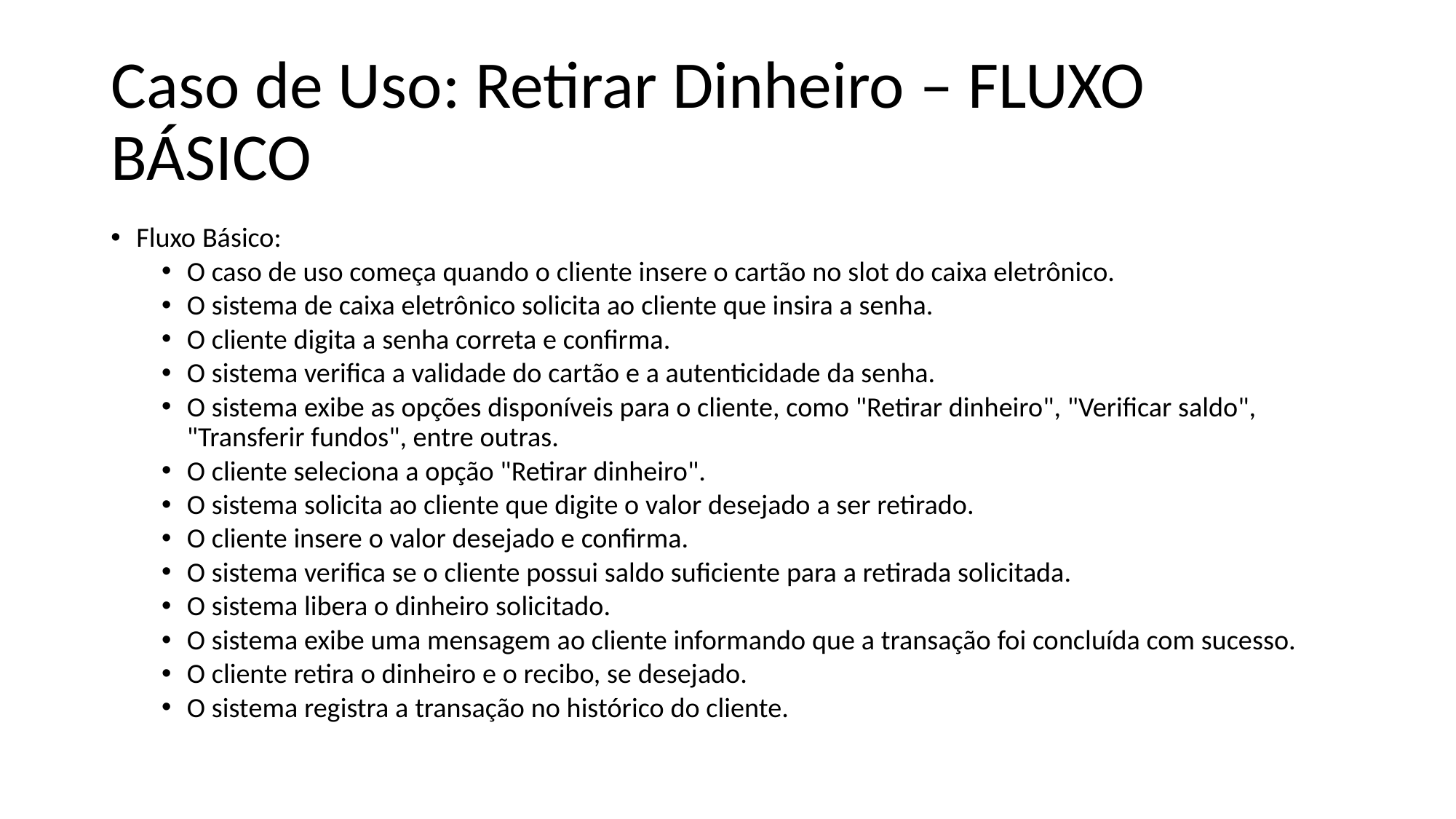

# Caso de Uso: Retirar Dinheiro – FLUXO BÁSICO
Fluxo Básico:
O caso de uso começa quando o cliente insere o cartão no slot do caixa eletrônico.
O sistema de caixa eletrônico solicita ao cliente que insira a senha.
O cliente digita a senha correta e confirma.
O sistema verifica a validade do cartão e a autenticidade da senha.
O sistema exibe as opções disponíveis para o cliente, como "Retirar dinheiro", "Verificar saldo", "Transferir fundos", entre outras.
O cliente seleciona a opção "Retirar dinheiro".
O sistema solicita ao cliente que digite o valor desejado a ser retirado.
O cliente insere o valor desejado e confirma.
O sistema verifica se o cliente possui saldo suficiente para a retirada solicitada.
O sistema libera o dinheiro solicitado.
O sistema exibe uma mensagem ao cliente informando que a transação foi concluída com sucesso.
O cliente retira o dinheiro e o recibo, se desejado.
O sistema registra a transação no histórico do cliente.